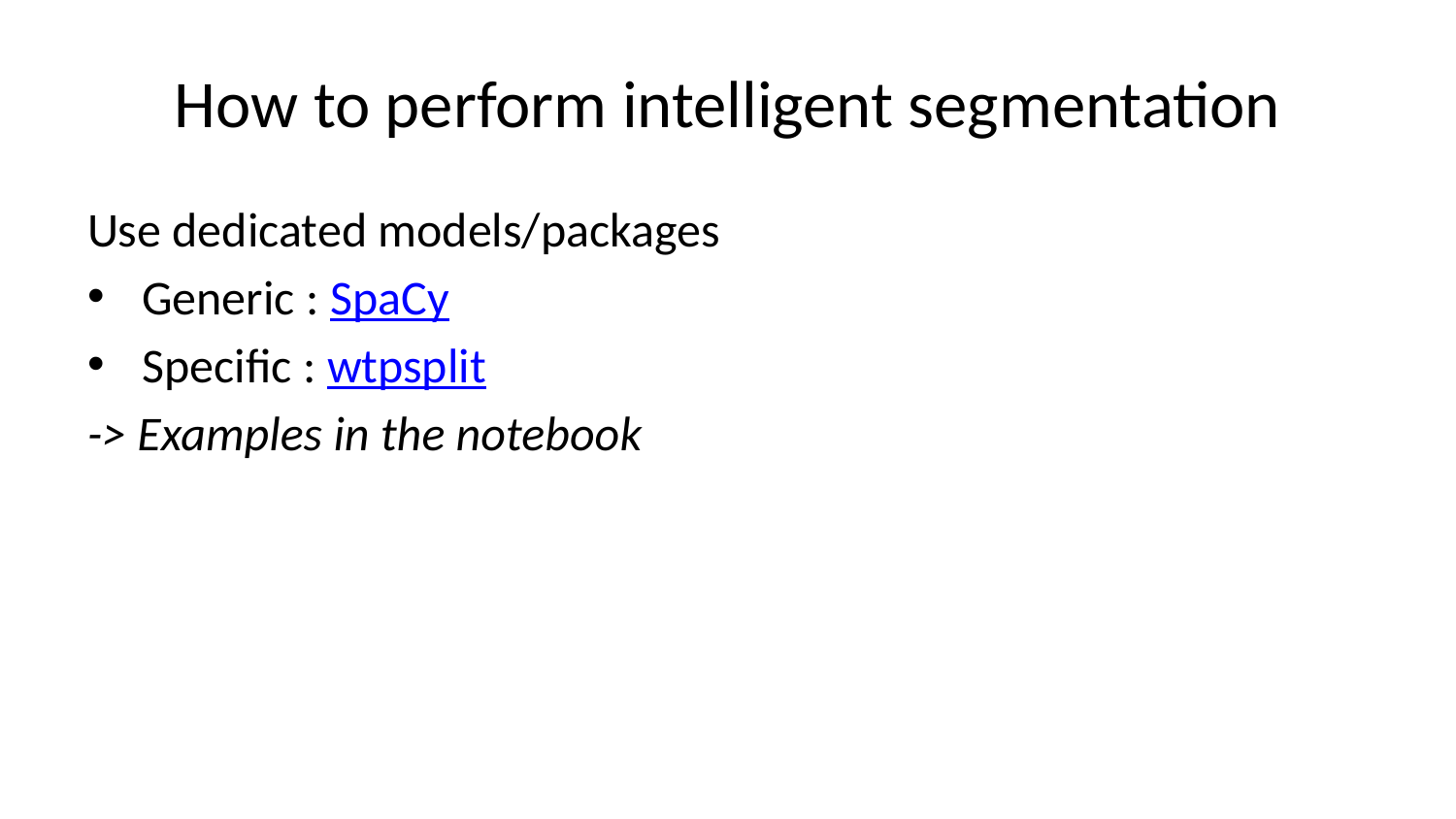

# How to perform intelligent segmentation
Use dedicated models/packages
Generic : SpaCy
Specific : wtpsplit
-> Examples in the notebook